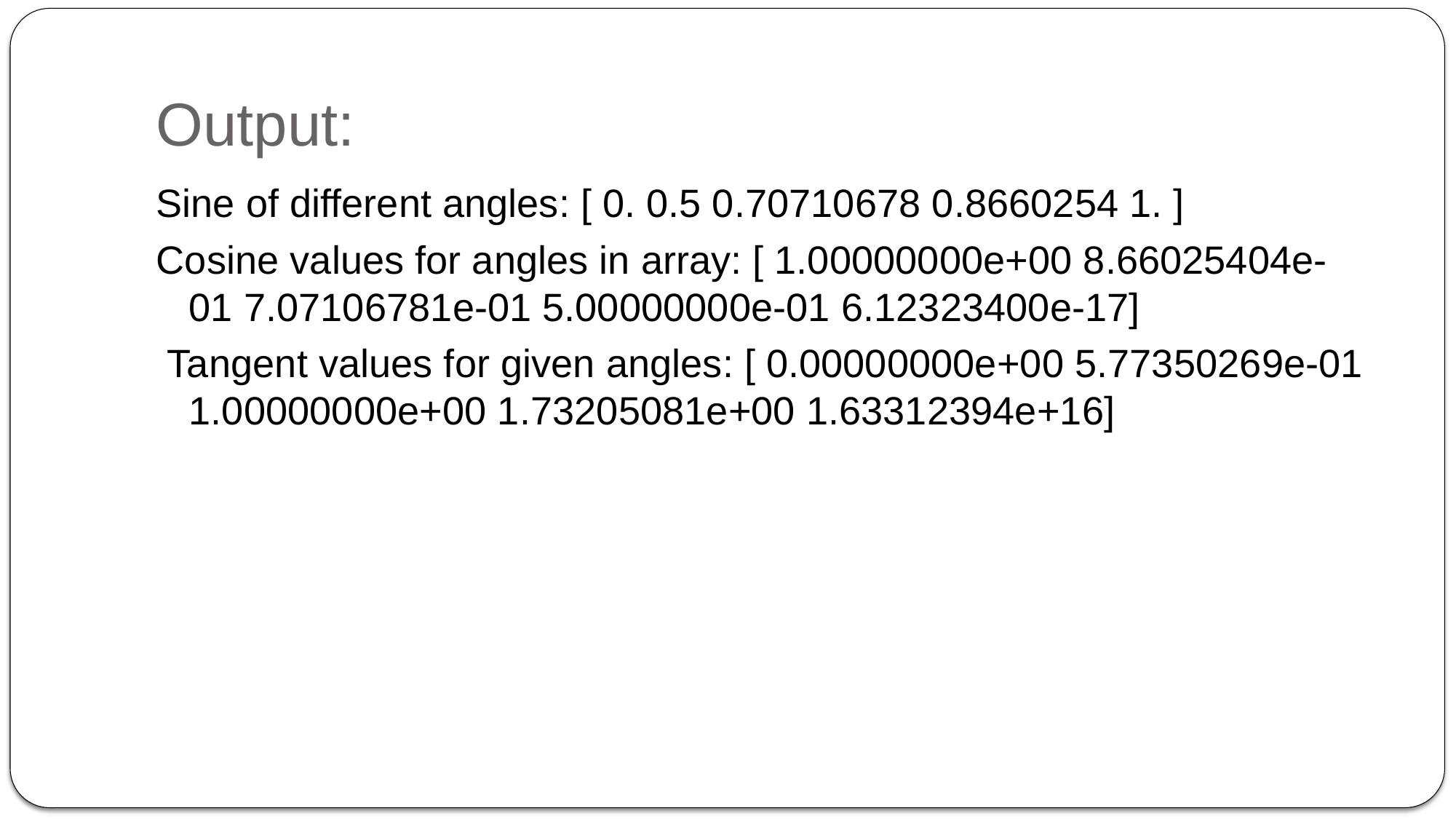

# Output:
Sine of different angles: [ 0. 0.5 0.70710678 0.8660254 1. ]
Cosine values for angles in array: [ 1.00000000e+00 8.66025404e-01 7.07106781e-01 5.00000000e-01 6.12323400e-17]
 Tangent values for given angles: [ 0.00000000e+00 5.77350269e-01 1.00000000e+00 1.73205081e+00 1.63312394e+16]